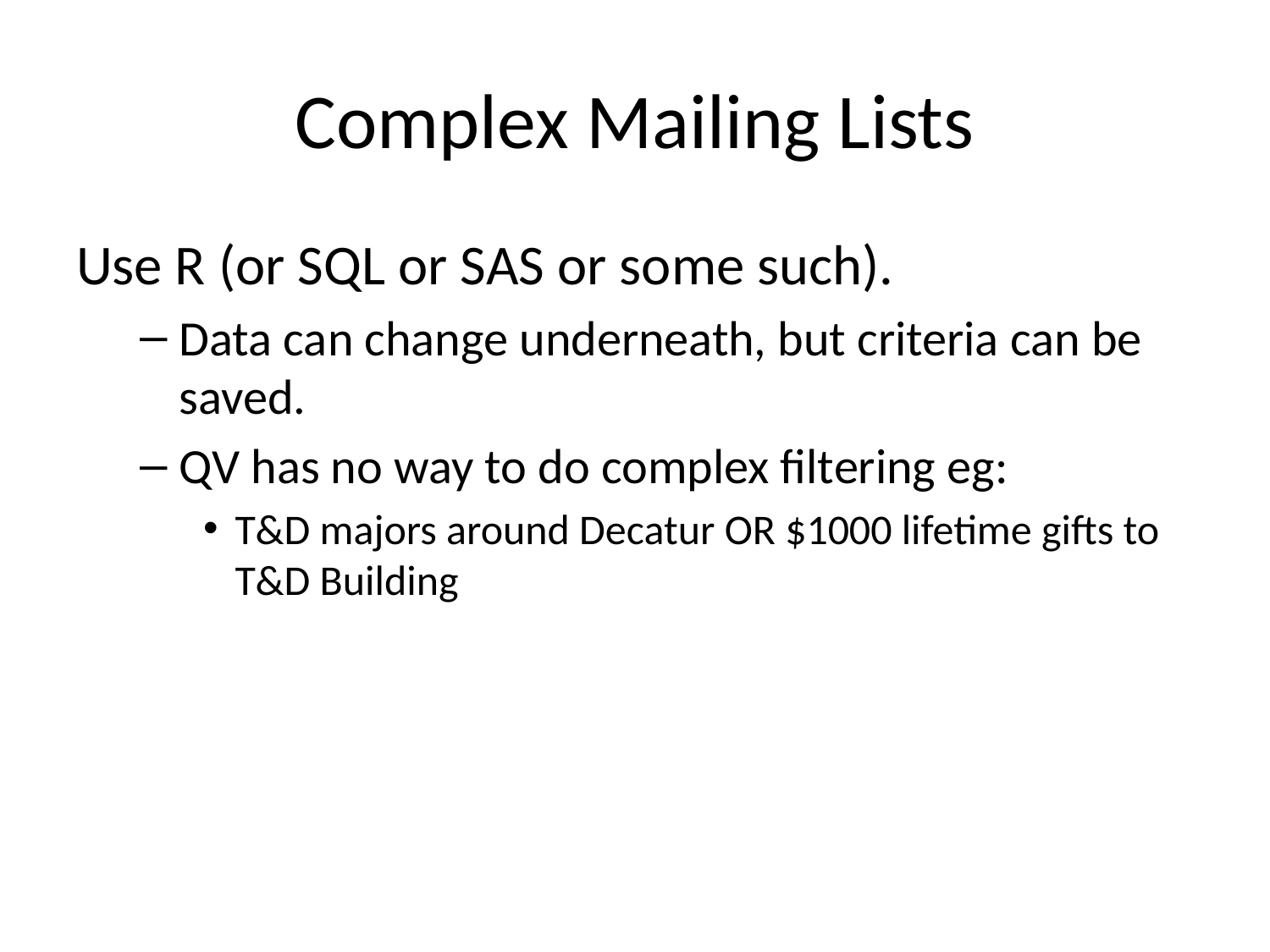

# Complex Mailing Lists
Use R (or SQL or SAS or some such).
Data can change underneath, but criteria can be saved.
QV has no way to do complex filtering eg:
T&D majors around Decatur OR $1000 lifetime gifts to T&D Building